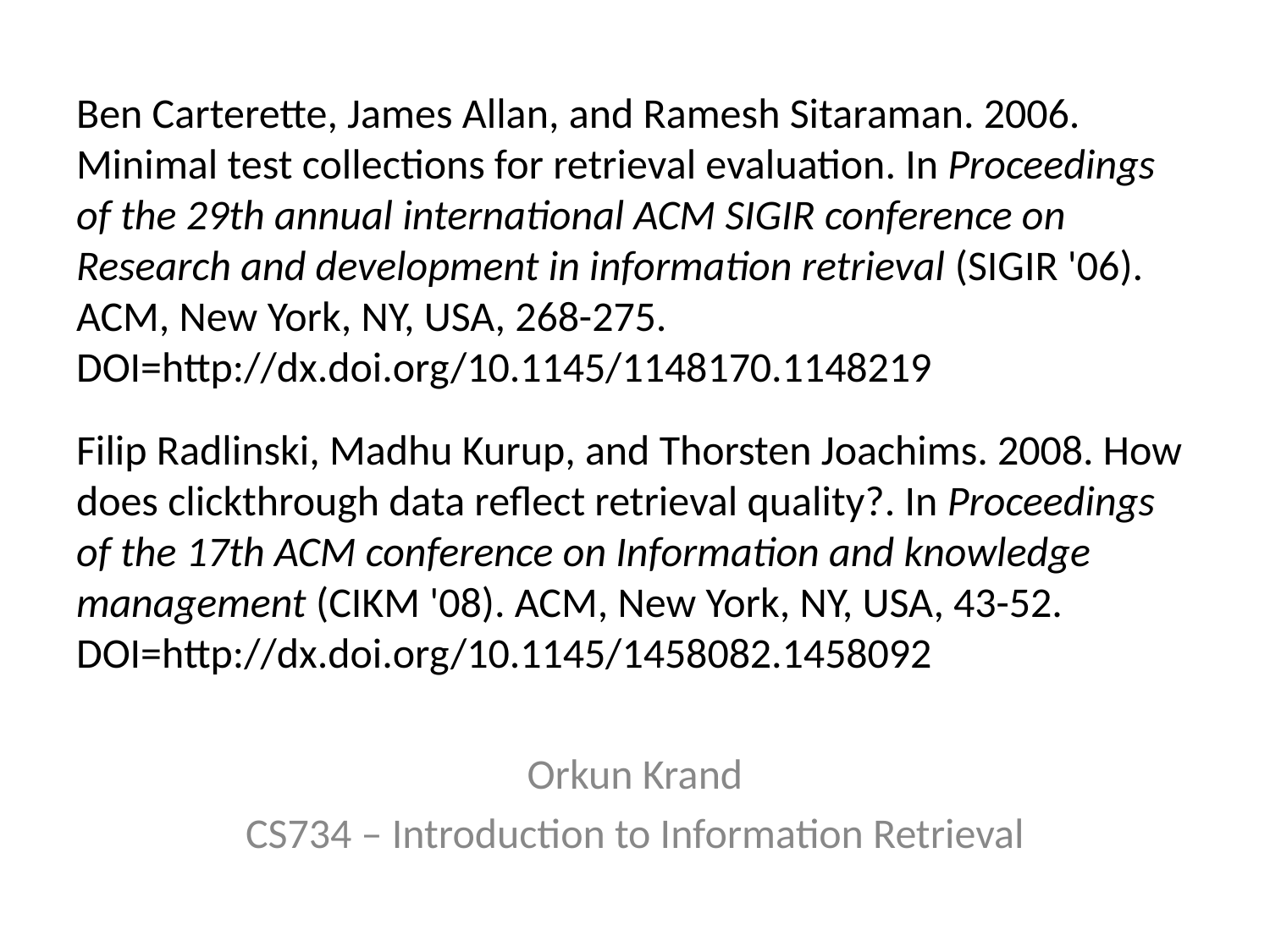

Ben Carterette, James Allan, and Ramesh Sitaraman. 2006. Minimal test collections for retrieval evaluation. In Proceedings of the 29th annual international ACM SIGIR conference on Research and development in information retrieval (SIGIR '06). ACM, New York, NY, USA, 268-275. DOI=http://dx.doi.org/10.1145/1148170.1148219
Filip Radlinski, Madhu Kurup, and Thorsten Joachims. 2008. How does clickthrough data reflect retrieval quality?. In Proceedings of the 17th ACM conference on Information and knowledge management (CIKM '08). ACM, New York, NY, USA, 43-52. DOI=http://dx.doi.org/10.1145/1458082.1458092
Orkun Krand
CS734 – Introduction to Information Retrieval